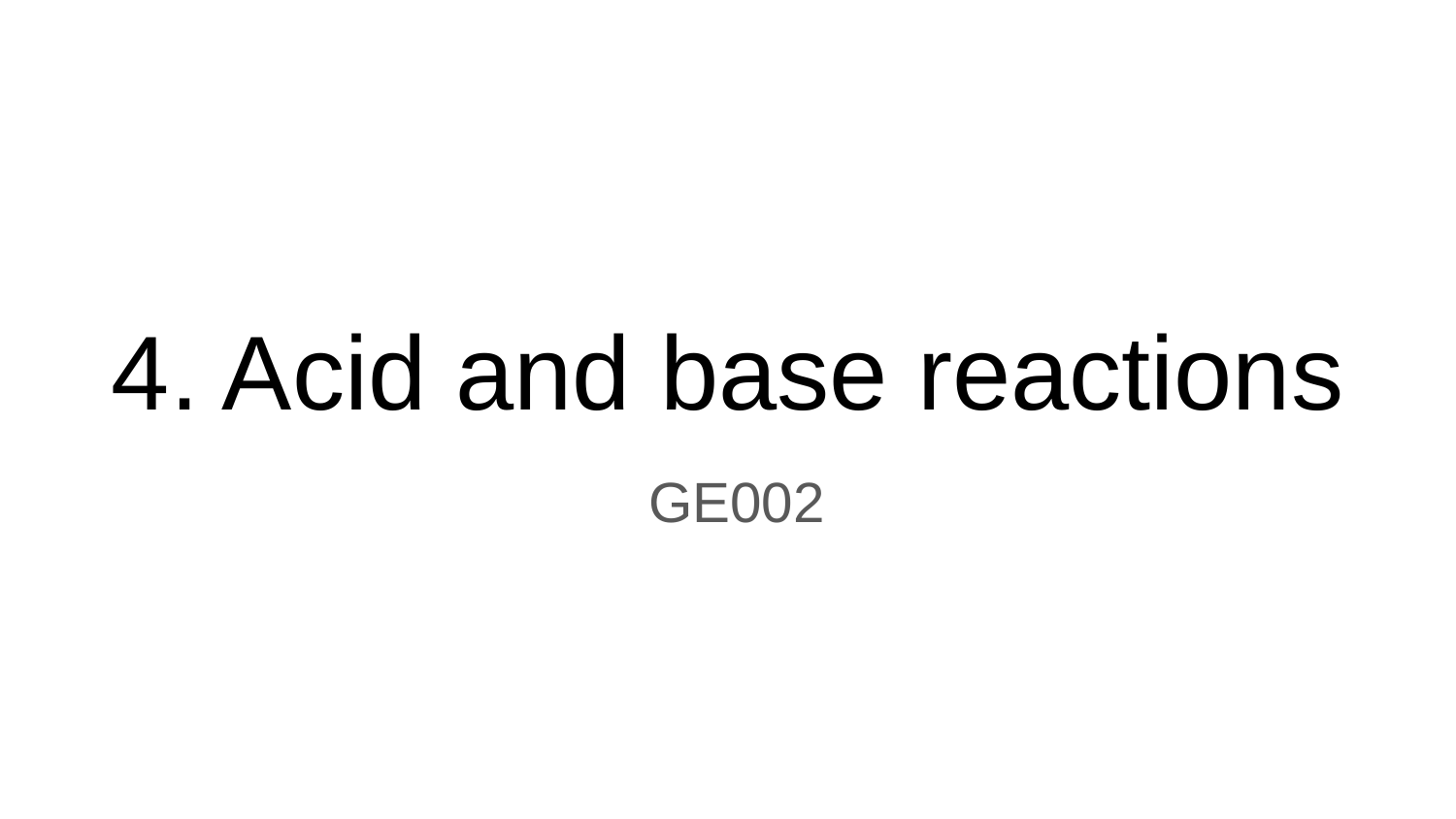

# 4. Acid and base reactions
GE002